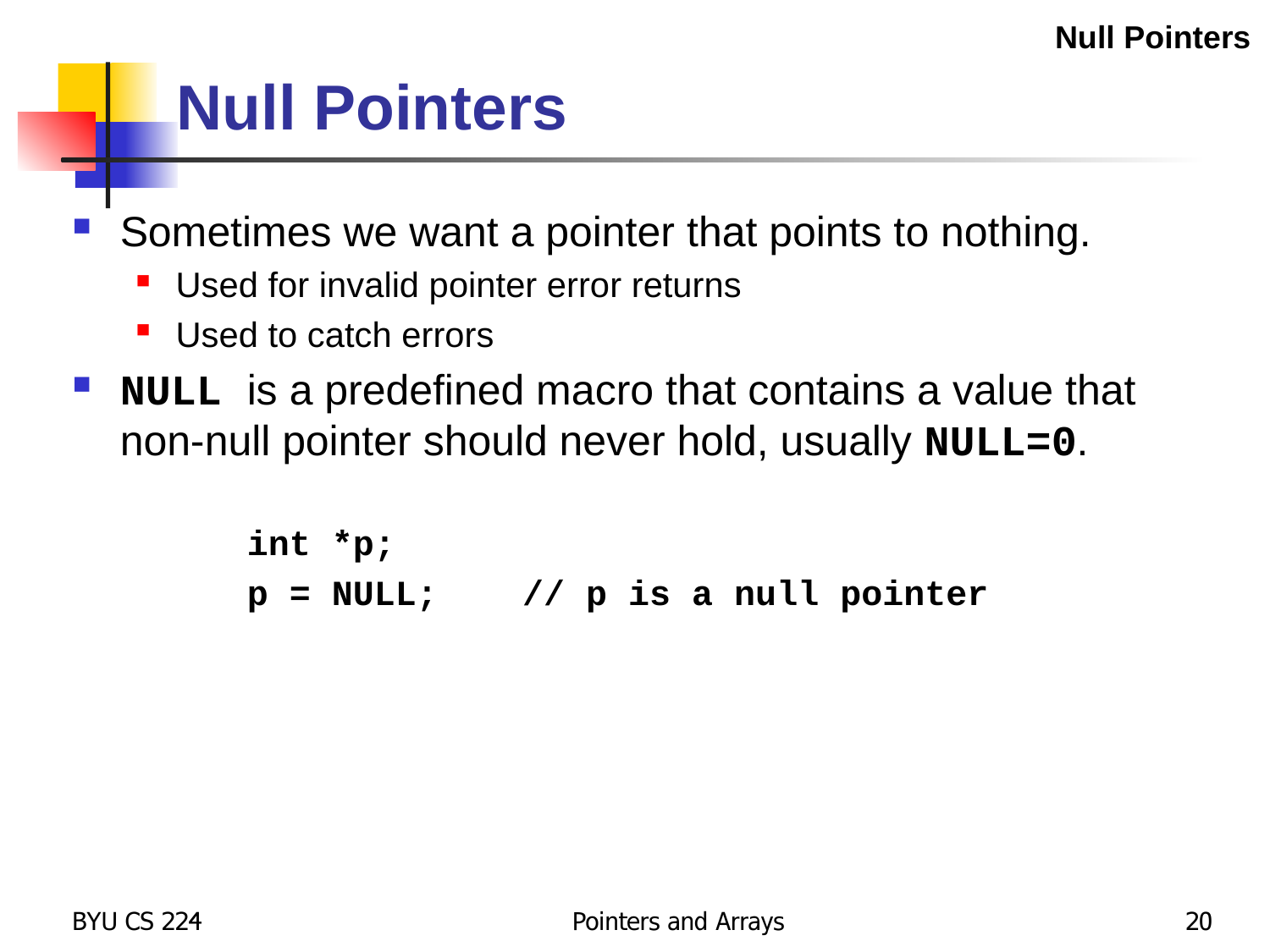

Null Pointers
# Null Pointers
Sometimes we want a pointer that points to nothing.
Used for invalid pointer error returns
Used to catch errors
NULL is a predefined macro that contains a value that non-null pointer should never hold, usually NULL=0.

		int *p;
		p = NULL;    // p is a null pointer
BYU CS 224
Pointers and Arrays
20